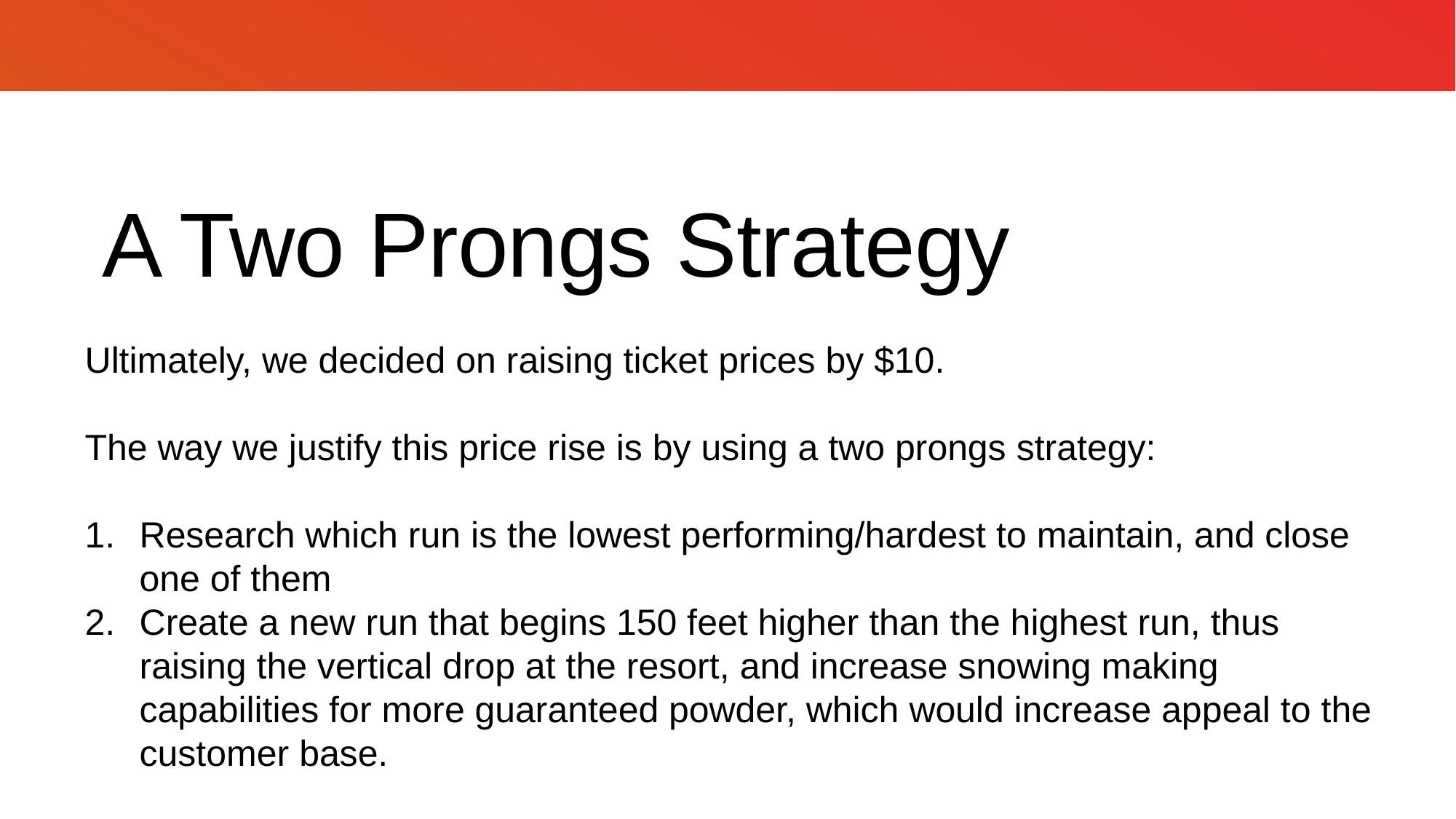

# A Two Prongs Strategy
Ultimately, we decided on raising ticket prices by $10.

The way we justify this price rise is by using a two prongs strategy:

Research which run is the lowest performing/hardest to maintain, and close one of them
Create a new run that begins 150 feet higher than the highest run, thus raising the vertical drop at the resort, and increase snowing making capabilities for more guaranteed powder, which would increase appeal to the customer base.